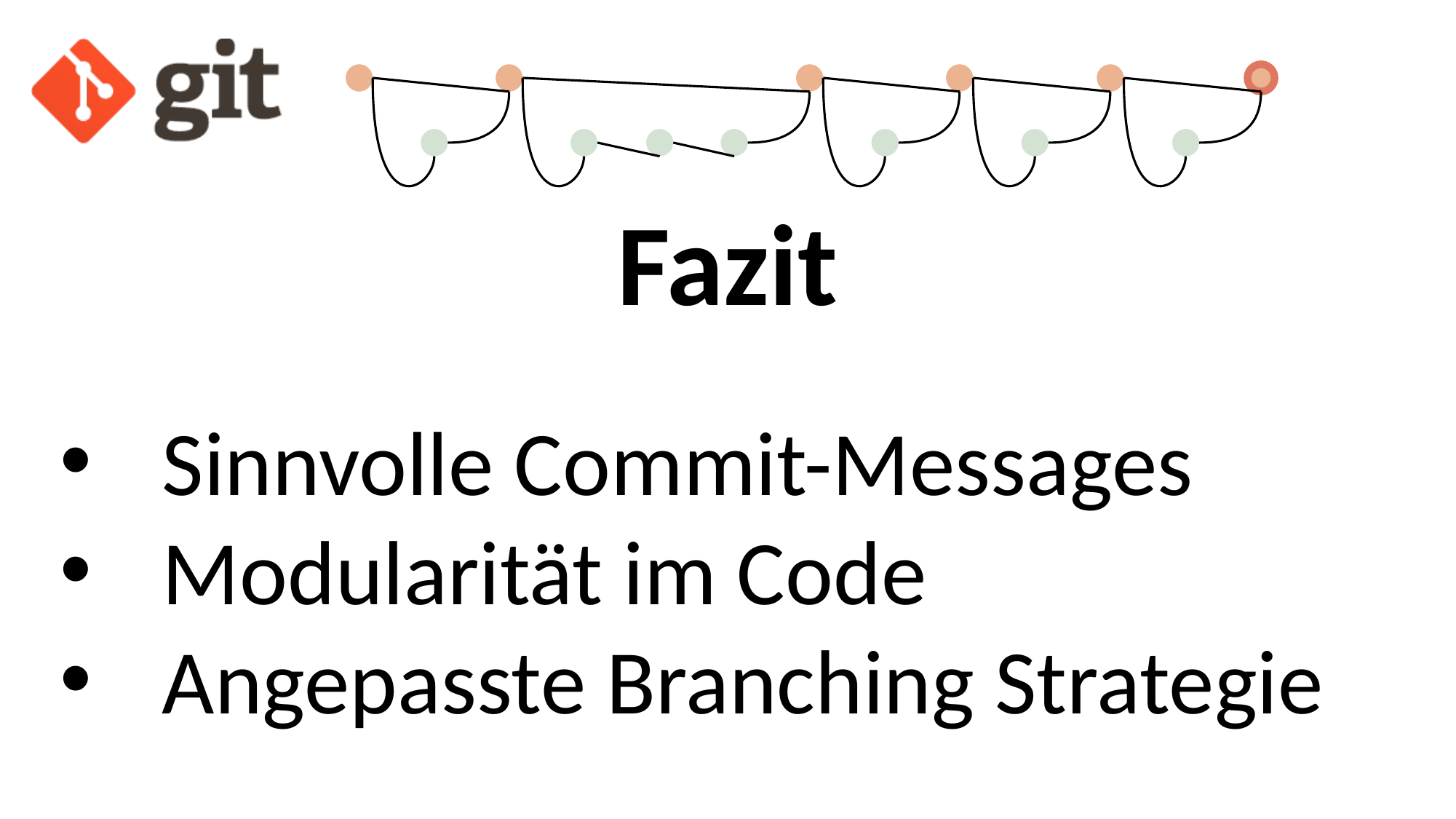

Fazit
Sinnvolle Commit-Messages
Modularität im Code
Angepasste Branching Strategie